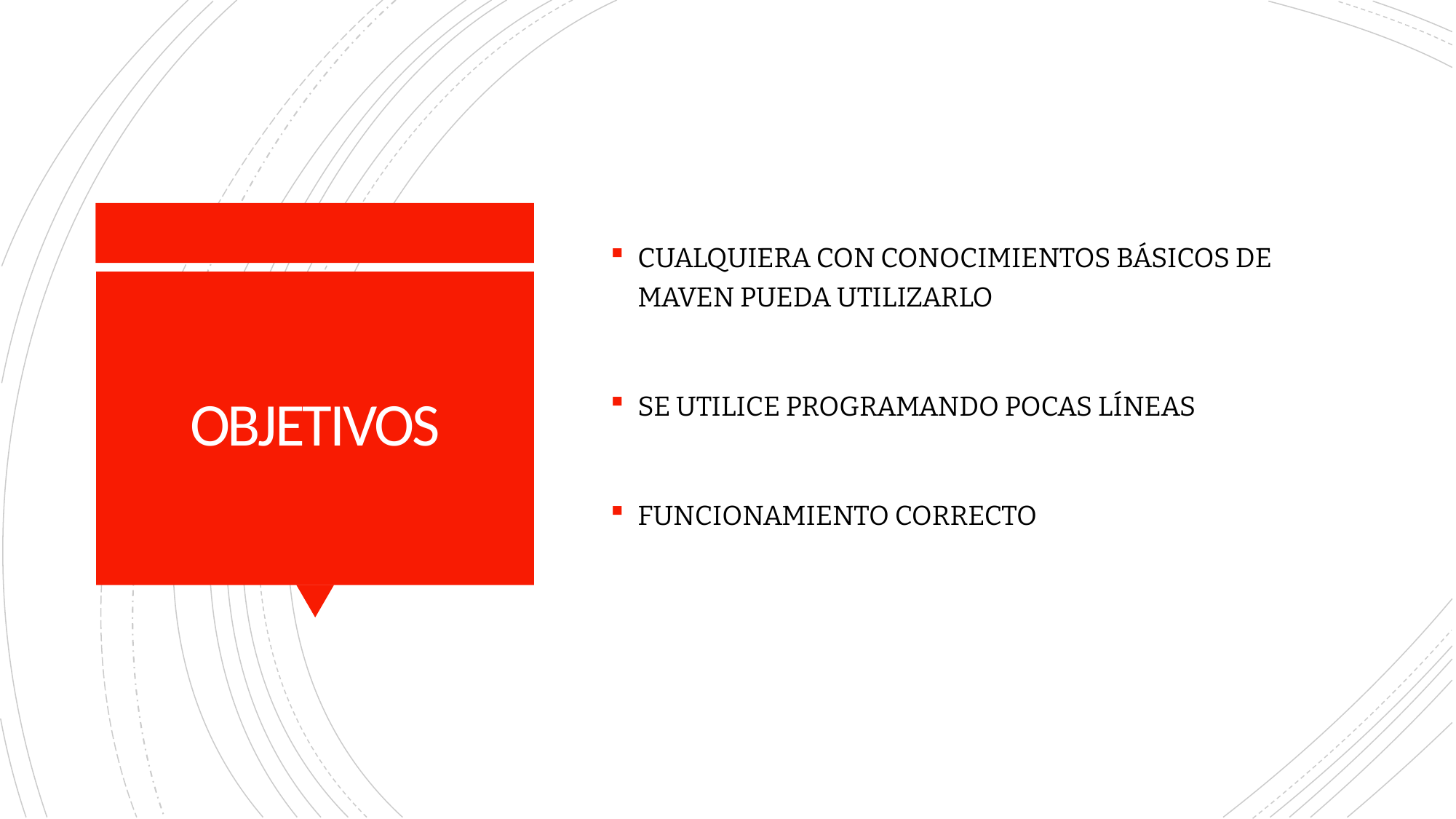

CUALQUIERA CON CONOCIMIENTOS BÁSICOS DE MAVEN PUEDA UTILIZARLO

SE UTILICE PROGRAMANDO POCAS LÍNEAS

FUNCIONAMIENTO CORRECTO

# OBJETIVOS